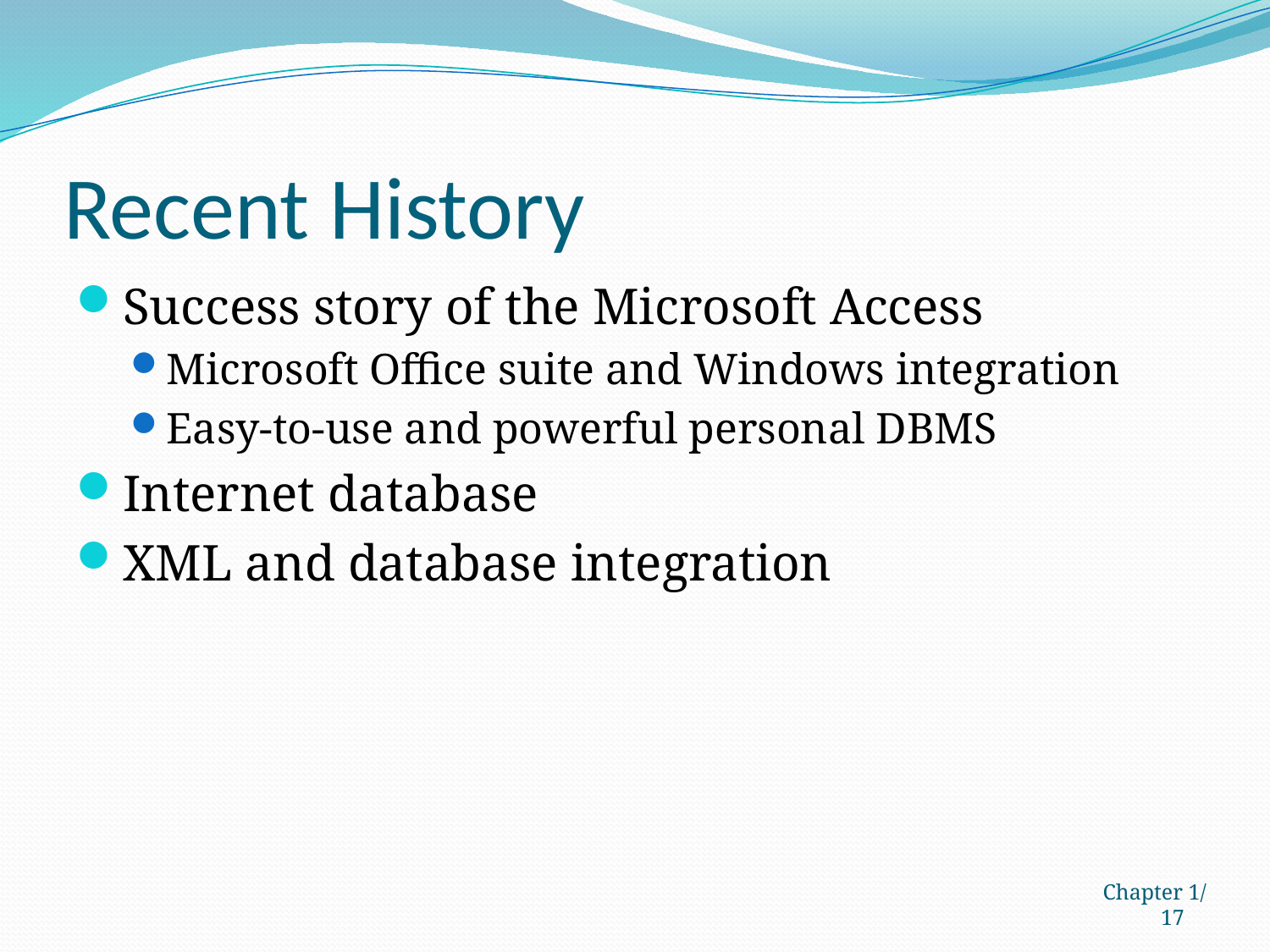

# Recent History
Success story of the Microsoft Access
Microsoft Office suite and Windows integration
Easy-to-use and powerful personal DBMS
Internet database
XML and database integration

Chapter 1/17